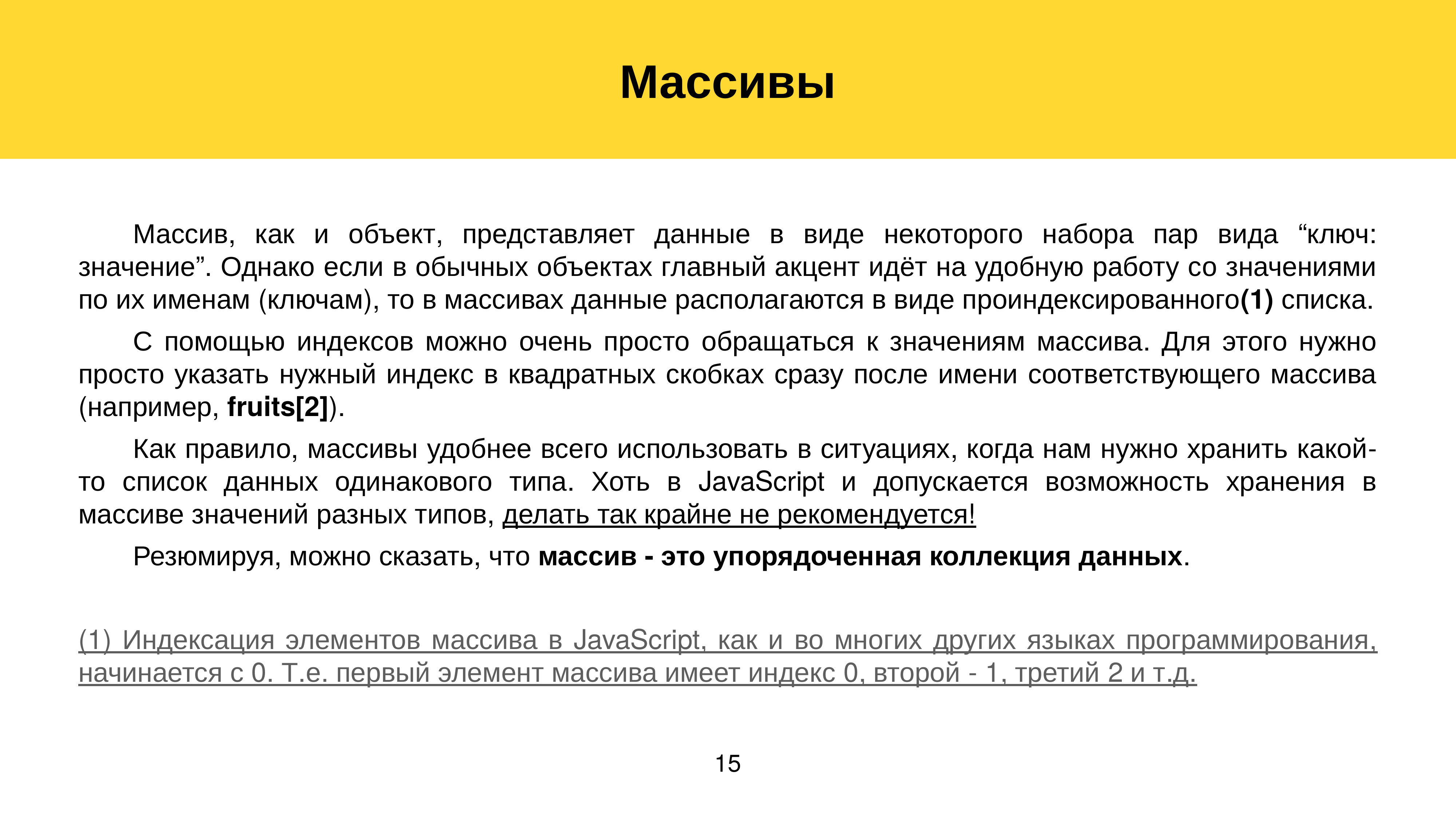

Массивы
	Массив, как и объект, представляет данные в виде некоторого набора пар вида “ключ: значение”. Однако если в обычных объектах главный акцент идёт на удобную работу со значениями по их именам (ключам), то в массивах данные располагаются в виде проиндексированного(1) списка.
	С помощью индексов можно очень просто обращаться к значениям массива. Для этого нужно просто указать нужный индекс в квадратных скобках сразу после имени соответствующего массива (например, fruits[2]).
	Как правило, массивы удобнее всего использовать в ситуациях, когда нам нужно хранить какой-то список данных одинакового типа. Хоть в JavaScript и допускается возможность хранения в массиве значений разных типов, делать так крайне не рекомендуется!
	Резюмируя, можно сказать, что массив - это упорядоченная коллекция данных.

(1) Индексация элементов массива в JavaScript, как и во многих других языках программирования, начинается с 0. Т.е. первый элемент массива имеет индекс 0, второй - 1, третий 2 и т.д.
15